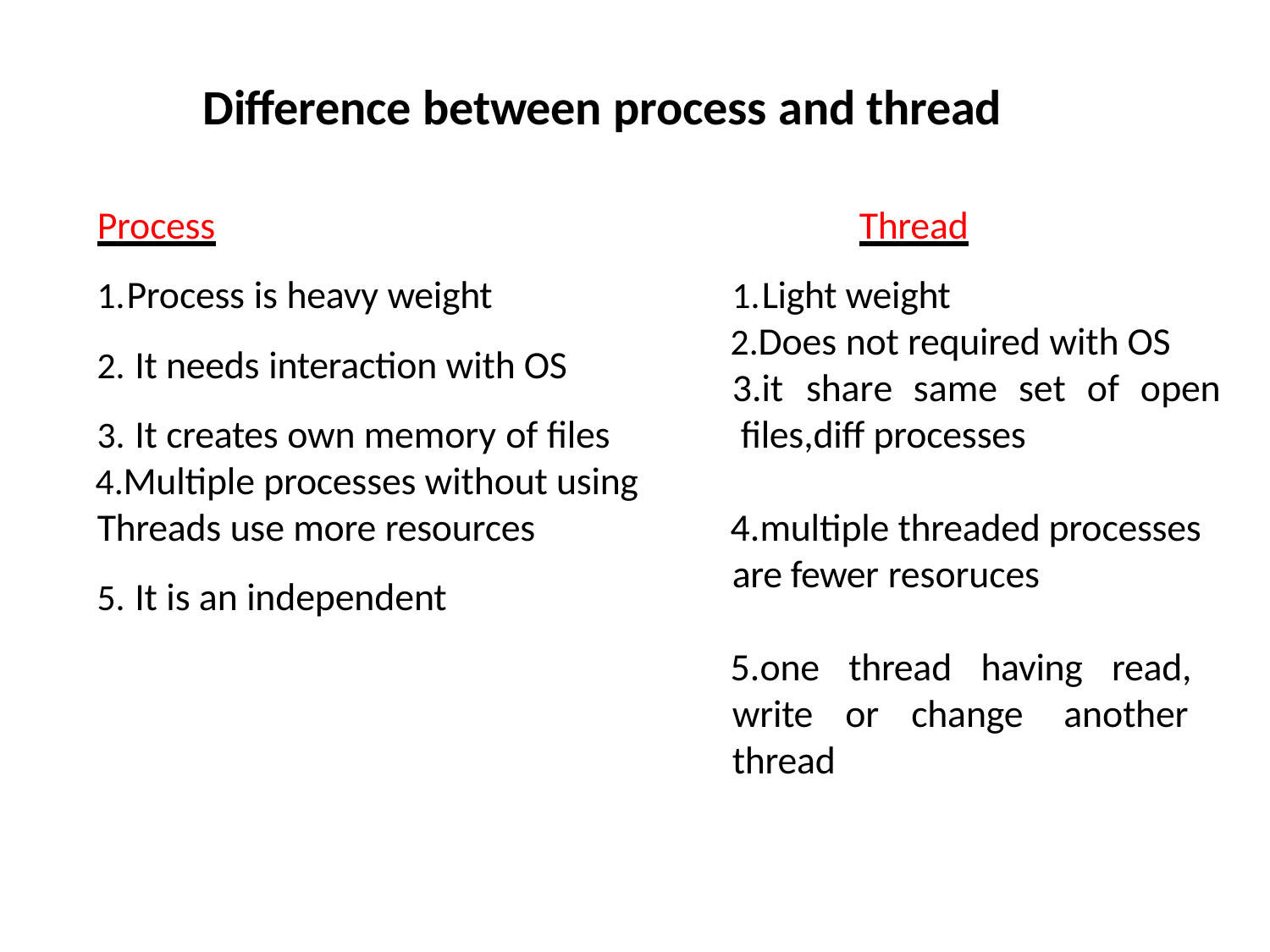

# Difference between process and thread
Process
Process is heavy weight
It needs interaction with OS
It creates own memory of files
Multiple processes without using  Threads use more resources
It is an independent
Thread
Light weight
Does not required with OS  3.it	share	same	set	of	open  files,diff processes

multiple threaded processes  are fewer resoruces

one thread having read,  write or change another  thread